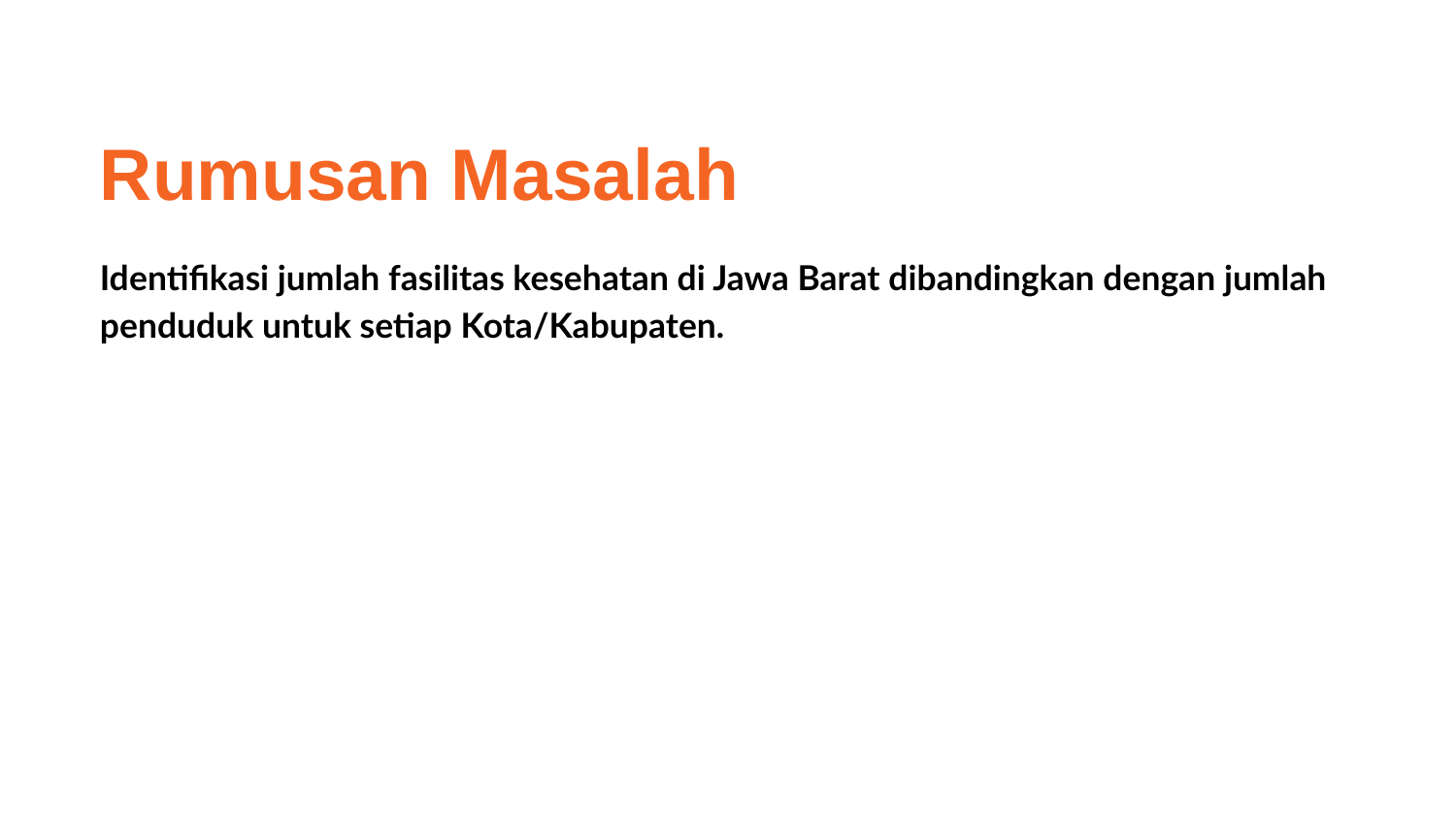

Rumusan Masalah
Identifikasi jumlah fasilitas kesehatan di Jawa Barat dibandingkan dengan jumlah penduduk untuk setiap Kota/Kabupaten.